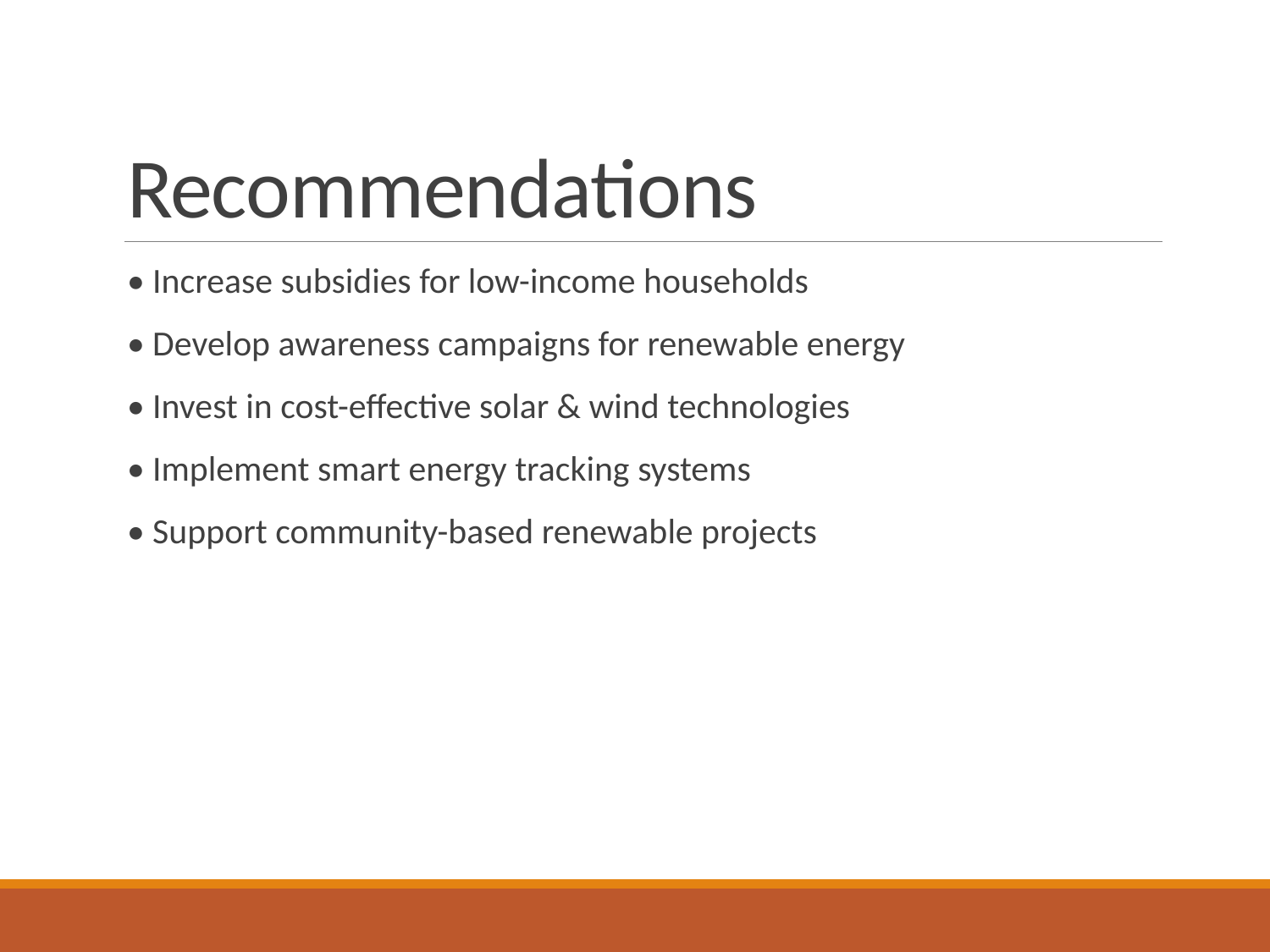

# Recommendations
• Increase subsidies for low-income households
• Develop awareness campaigns for renewable energy
• Invest in cost-effective solar & wind technologies
• Implement smart energy tracking systems
• Support community-based renewable projects